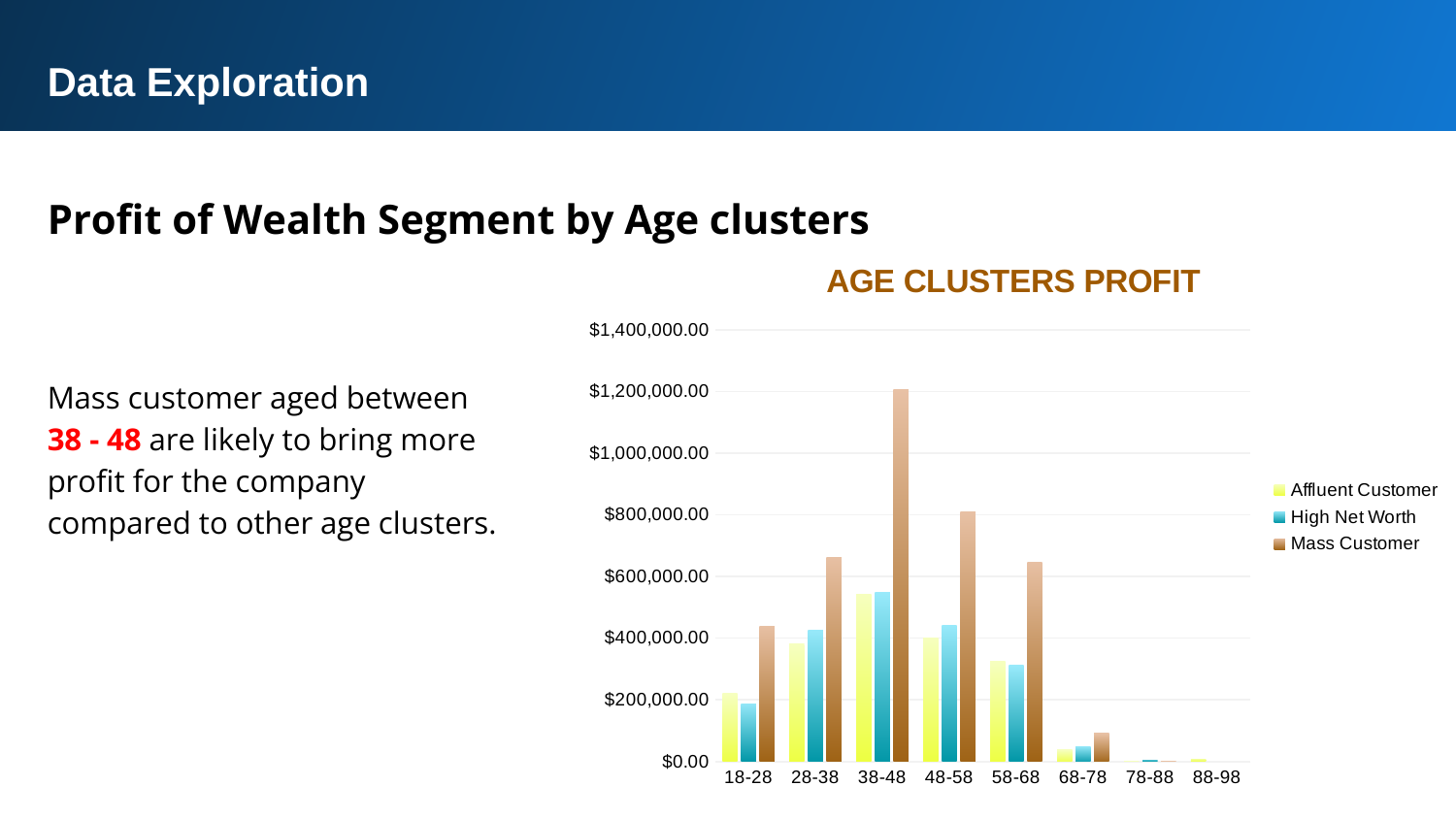

Data Exploration
Profit of Wealth Segment by Age clusters

### Chart: AGE CLUSTERS PROFIT

| Category | Affluent Customer | High Net Worth | Mass Customer |
|---|---|---|---|
| 18-28 | 220587.81000000003 | 186939.72999999992 | 438774.8599999995 |
| 28-38 | 382135.4499999997 | 425942.0799999998 | 661020.3800000006 |
| 38-48 | 542764.5600000002 | 547331.9899999998 | 1205550.7000000027 |
| 48-58 | 400895.06000000006 | 441094.0500000003 | 810505.3800000008 |
| 58-68 | 326274.53999999946 | 310942.2199999997 | 645810.5000000008 |
| 68-78 | 39664.069999999985 | 49157.25000000002 | 93411.27000000003 |
| 78-88 | 2596.17 | 4523.2300000000005 | 1245.27 |
| 88-98 | 7212.170000000001 | None | None |
Mass customer aged between 38 - 48 are likely to bring more profit for the company compared to other age clusters.